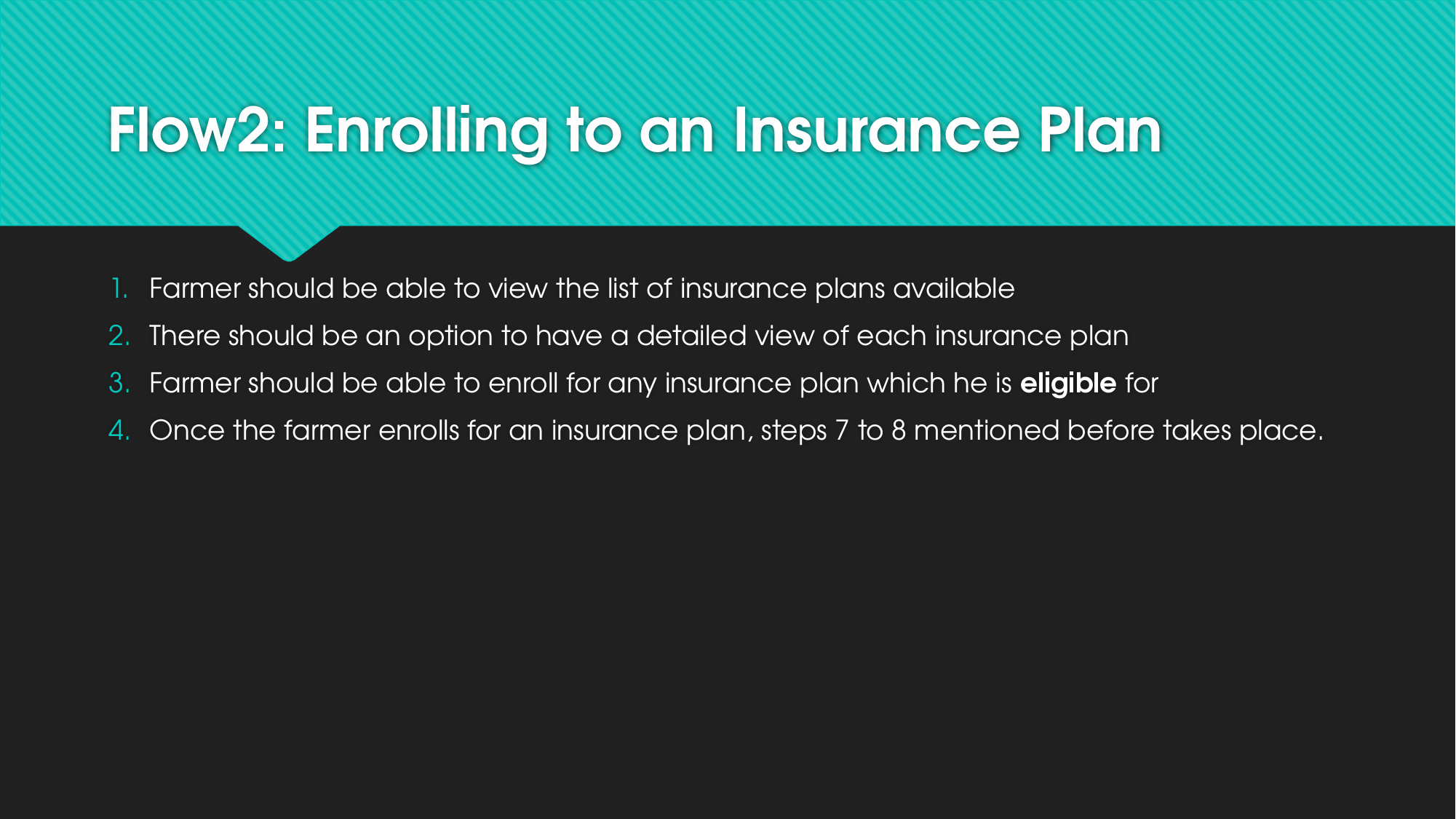

# Flow2: Enrolling to an Insurance Plan
Farmer should be able to view the list of insurance plans available
There should be an option to have a detailed view of each insurance plan
Farmer should be able to enroll for any insurance plan which he is eligible for
Once the farmer enrolls for an insurance plan, steps 7 to 8 mentioned before takes place.